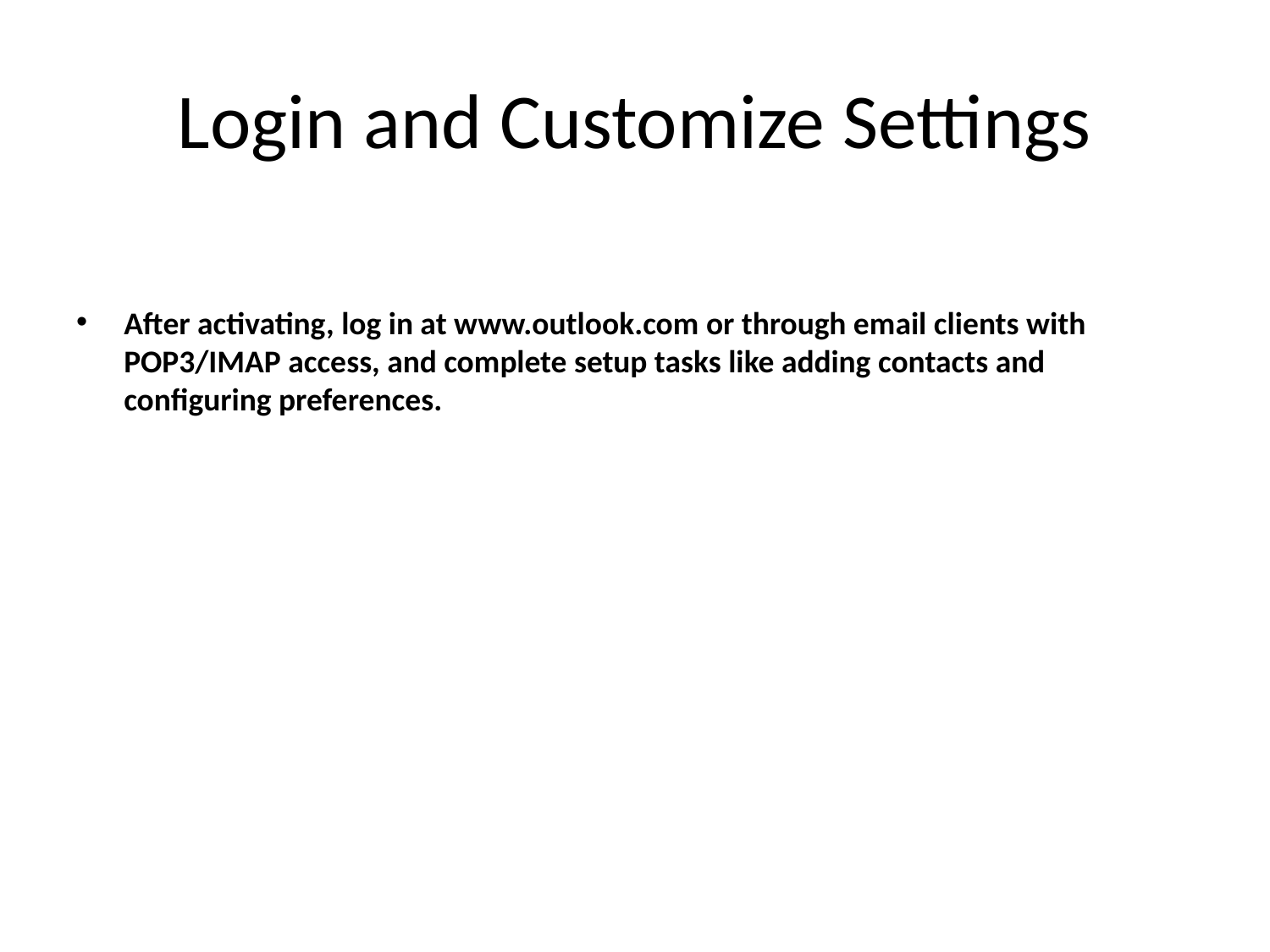

# Login and Customize Settings

After activating, log in at www.outlook.com or through email clients with POP3/IMAP access, and complete setup tasks like adding contacts and configuring preferences.